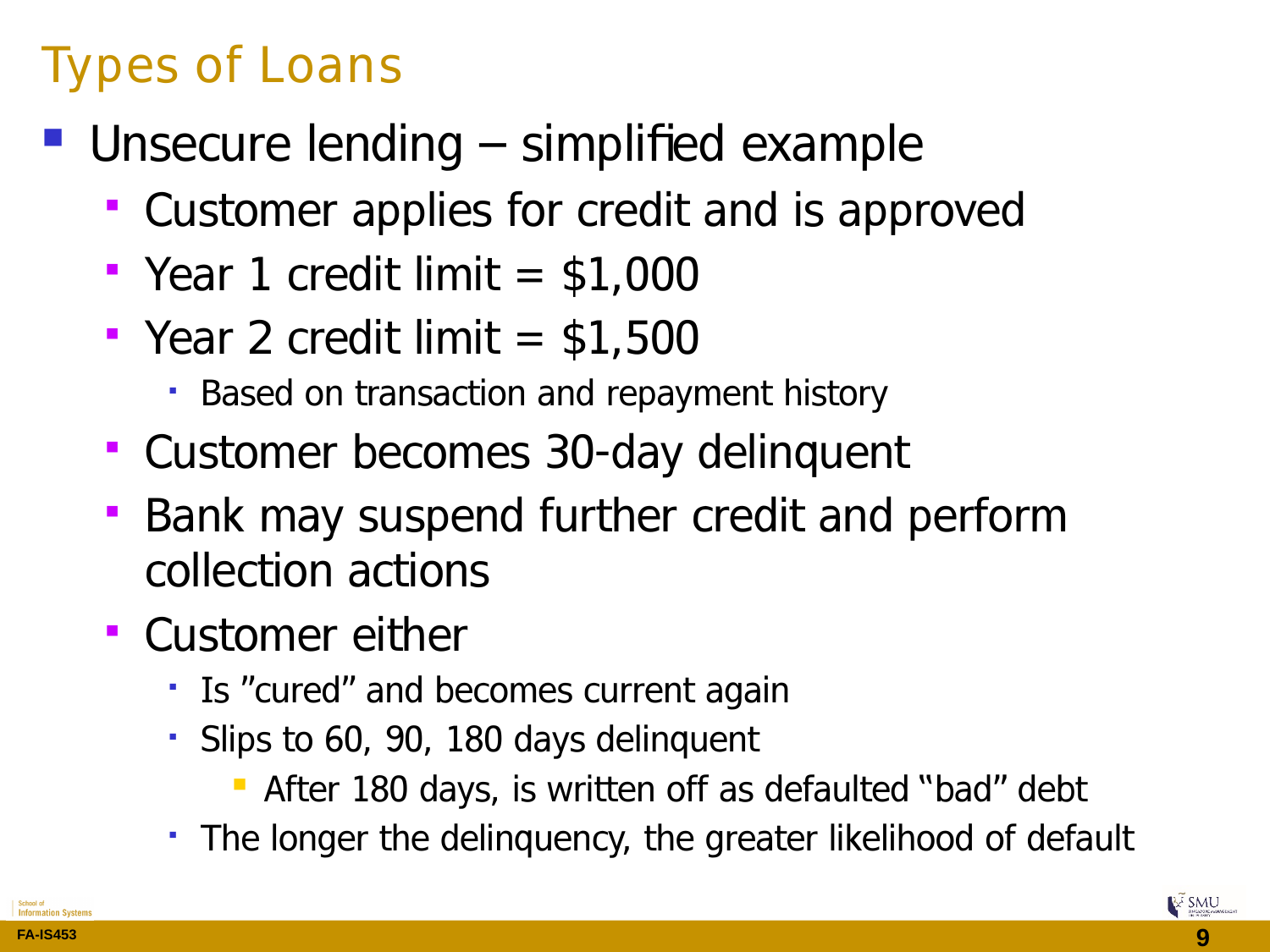

# Types of Loans
Unsecure lending – simplified example
Customer applies for credit and is approved
Year 1 credit limit = $1,000
Year 2 credit limit = $1,500
Based on transaction and repayment history
Customer becomes 30-day delinquent
Bank may suspend further credit and perform collection actions
Customer either
Is ”cured” and becomes current again
Slips to 60, 90, 180 days delinquent
After 180 days, is written off as defaulted “bad” debt
The longer the delinquency, the greater likelihood of default

9